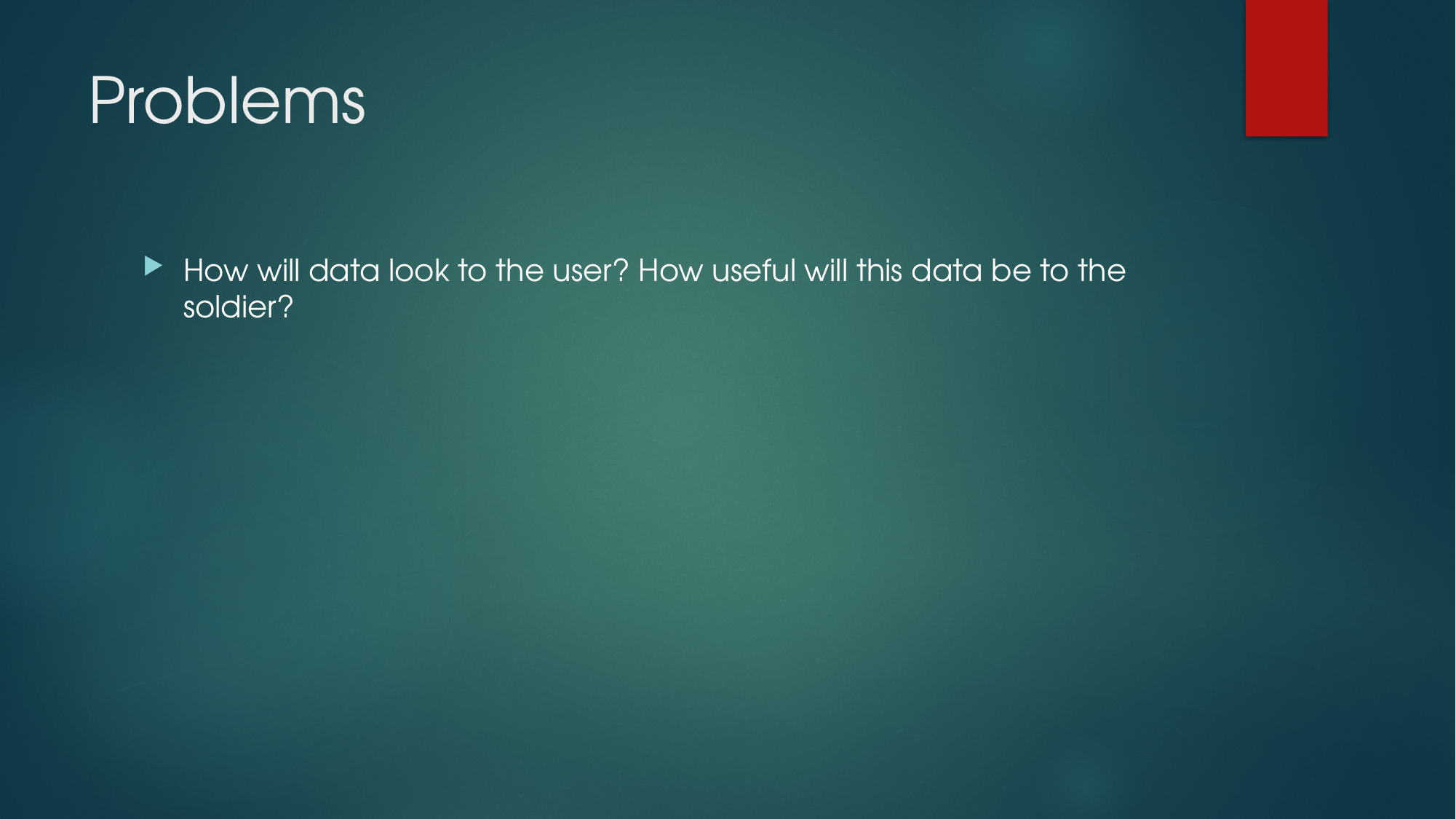

# Problems
How will data look to the user? How useful will this data be to the soldier?